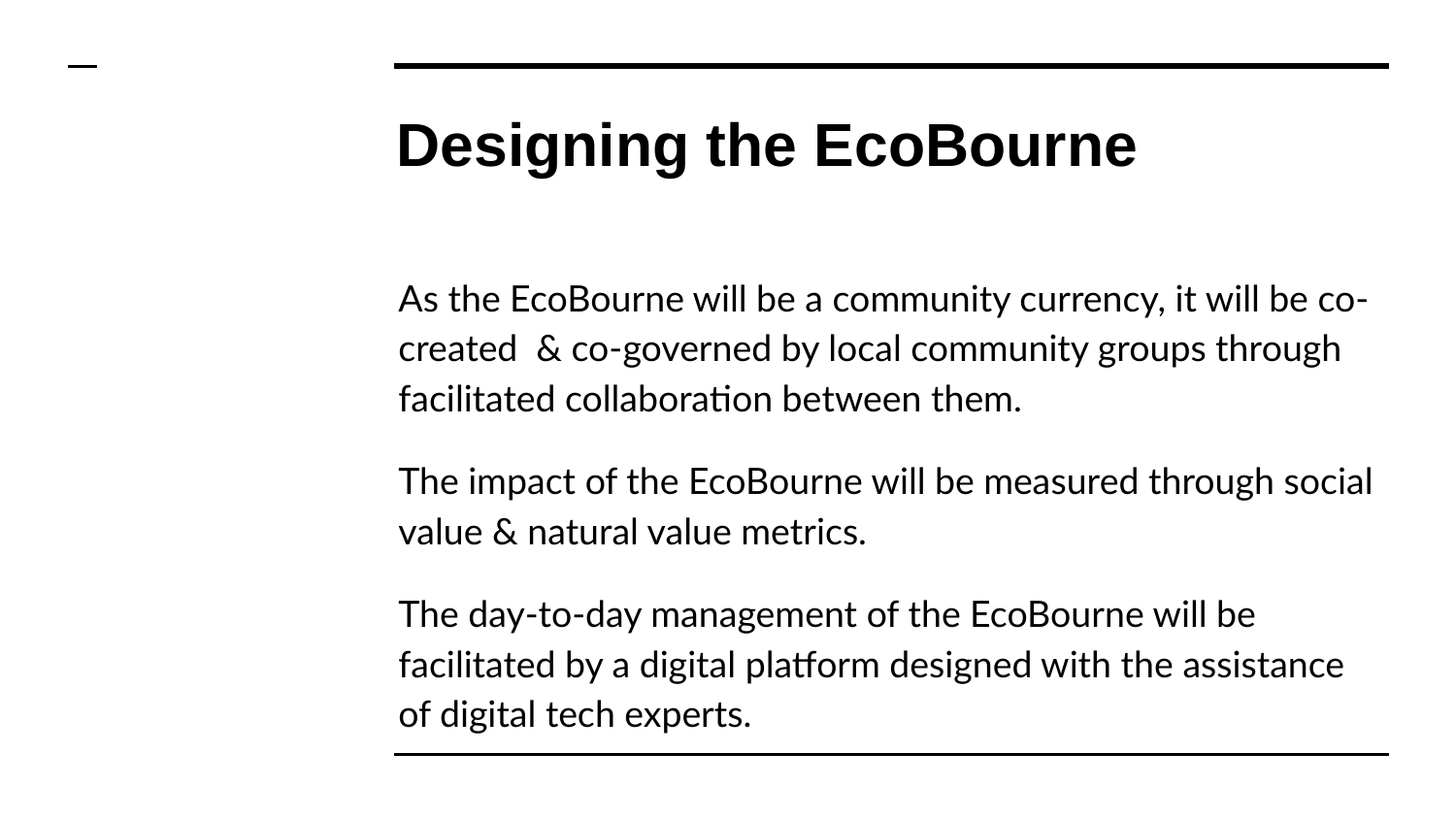

# Designing the EcoBourne
As the EcoBourne will be a community currency, it will be co-created  & co-governed by local community groups through facilitated collaboration between them.
The impact of the EcoBourne will be measured through social value & natural value metrics.
The day-to-day management of the EcoBourne will be facilitated by a digital platform designed with the assistance of digital tech experts.